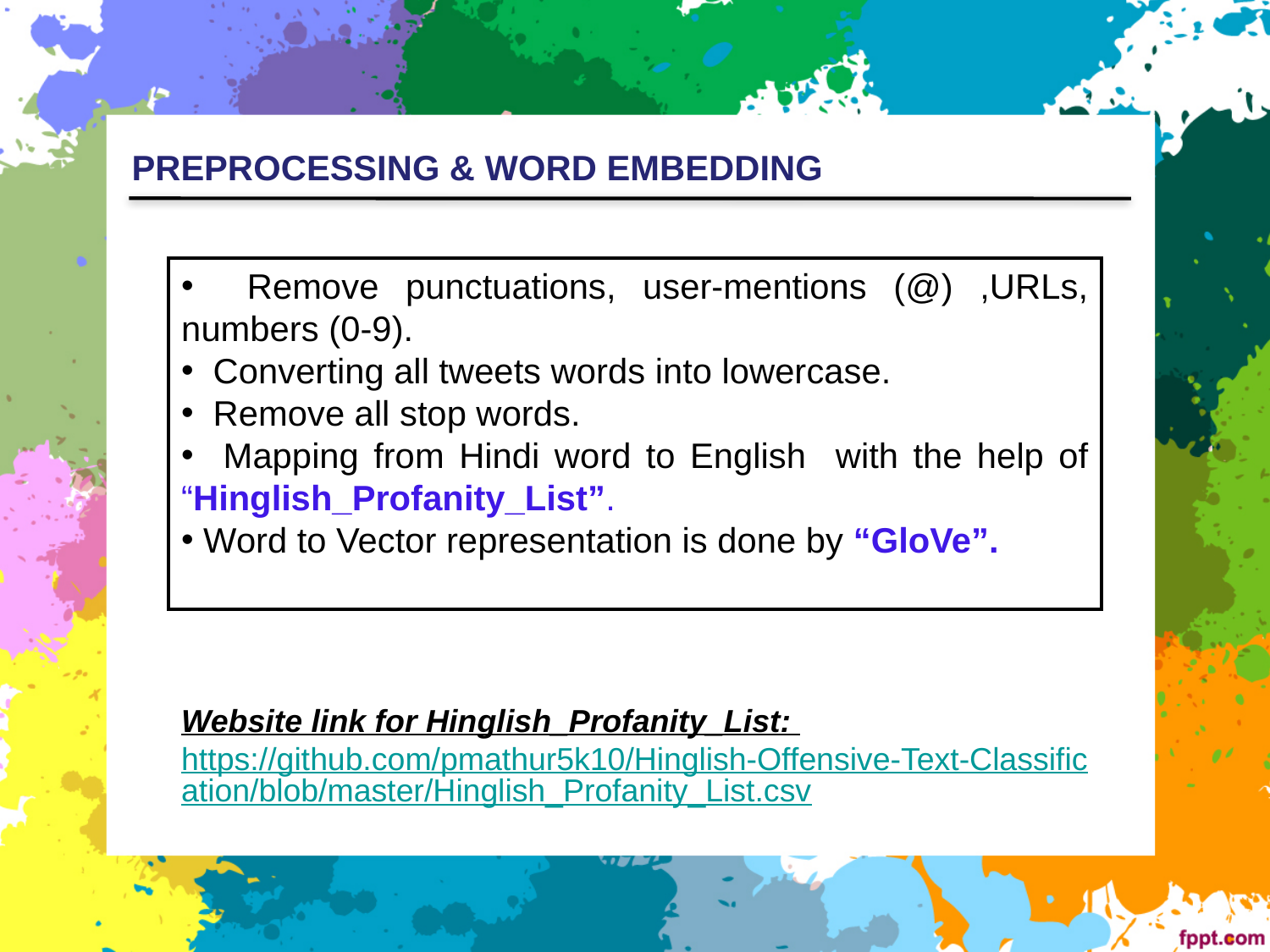

PREPROCESSING & WORD EMBEDDING
  Remove punctuations, user-mentions (@) ,URLs, numbers (0-9).
  Converting all tweets words into lowercase.
  Remove all stop words.
  Mapping from Hindi word to English  with the help of “Hinglish_Profanity_List”.
 Word to Vector representation is done by “GloVe”.

Website link for Hinglish_Profanity_List:
https://github.com/pmathur5k10/Hinglish-Offensive-Text-Classification/blob/master/Hinglish_Profanity_List.csv